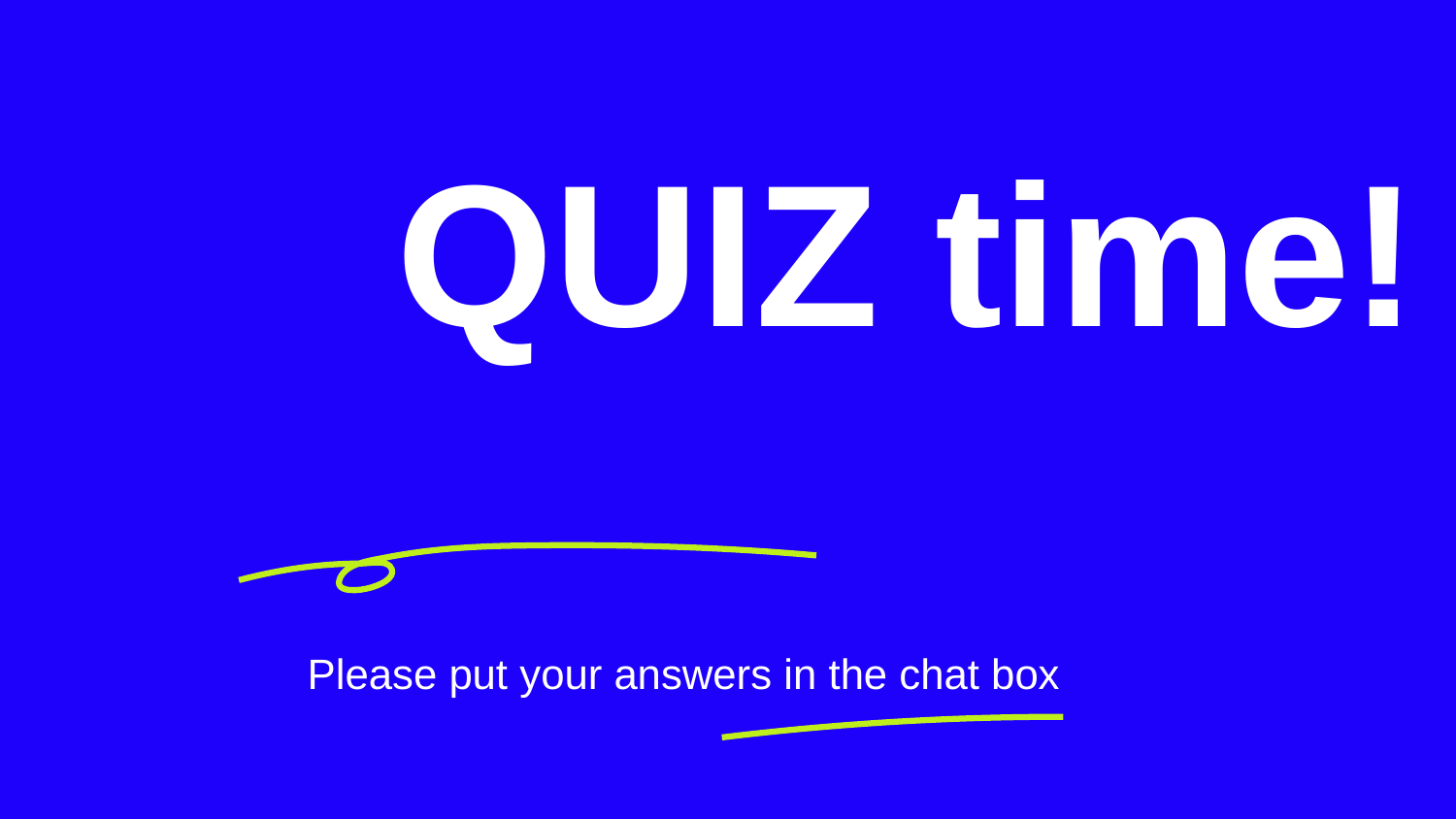

# QUIZ time!

Please put your answers in the chat box